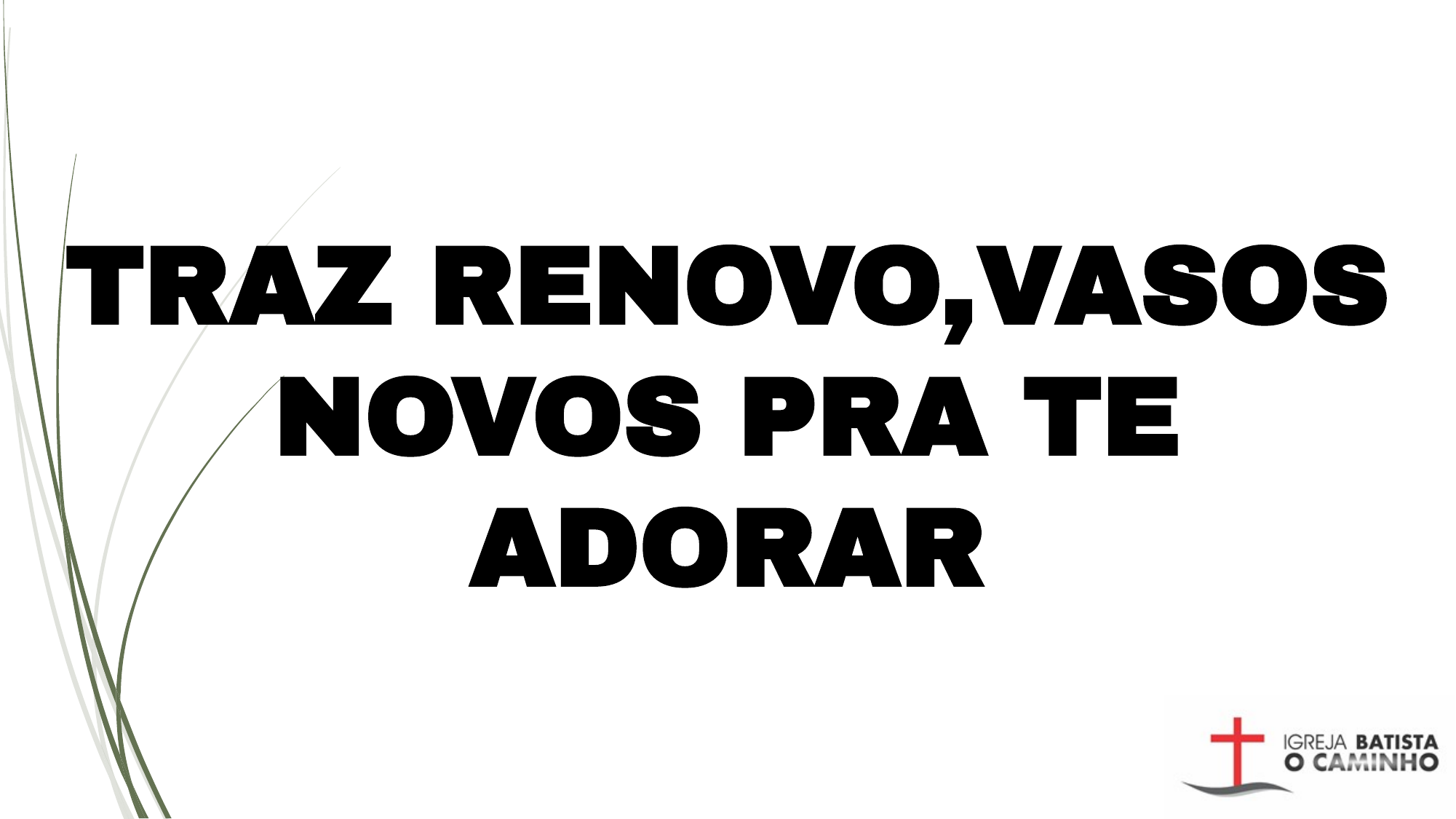

# TRAZ RENOVO,VASOS NOVOS PRA TE ADORAR